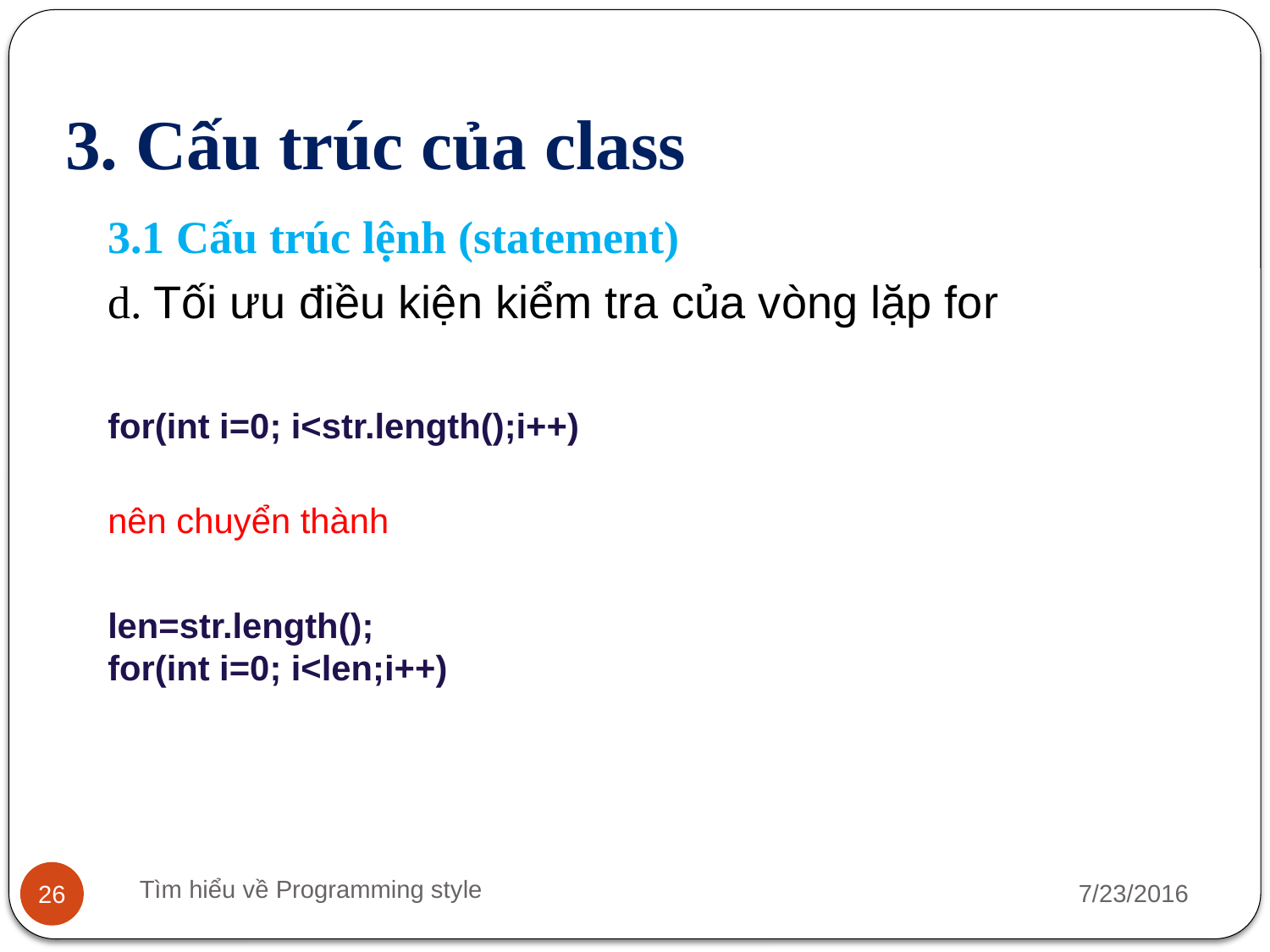

# 3. Cấu trúc của class
3.1 Cấu trúc lệnh (statement)
d. Tối ưu điều kiện kiểm tra của vòng lặp for

for(int i=0; i<str.length();i++)
nên chuyển thành

len=str.length();
for(int i=0; i<len;i++)
Tìm hiểu về Programming style
7/23/2016
26